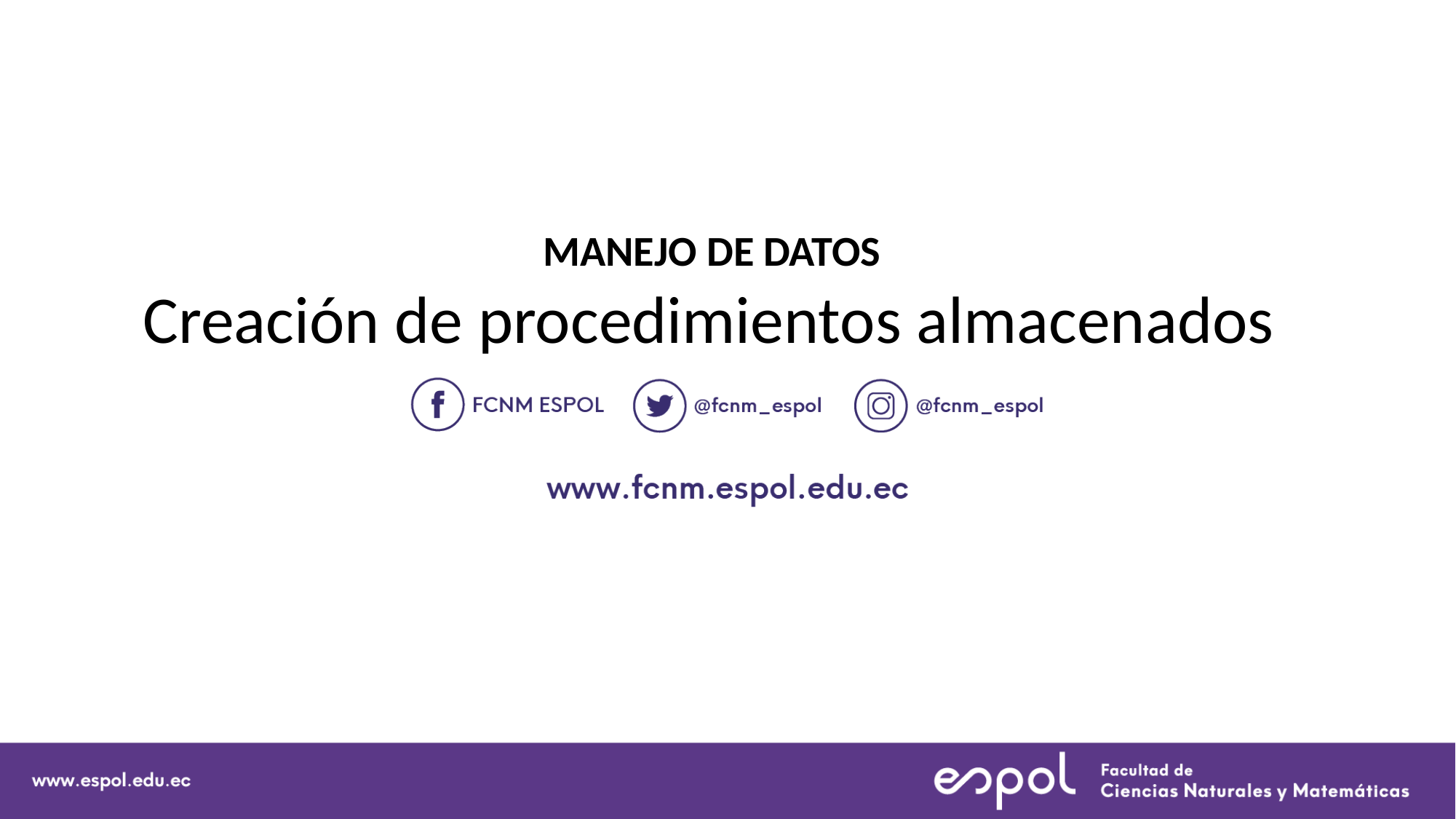

MANEJO DE DATOS
Creación de procedimientos almacenados